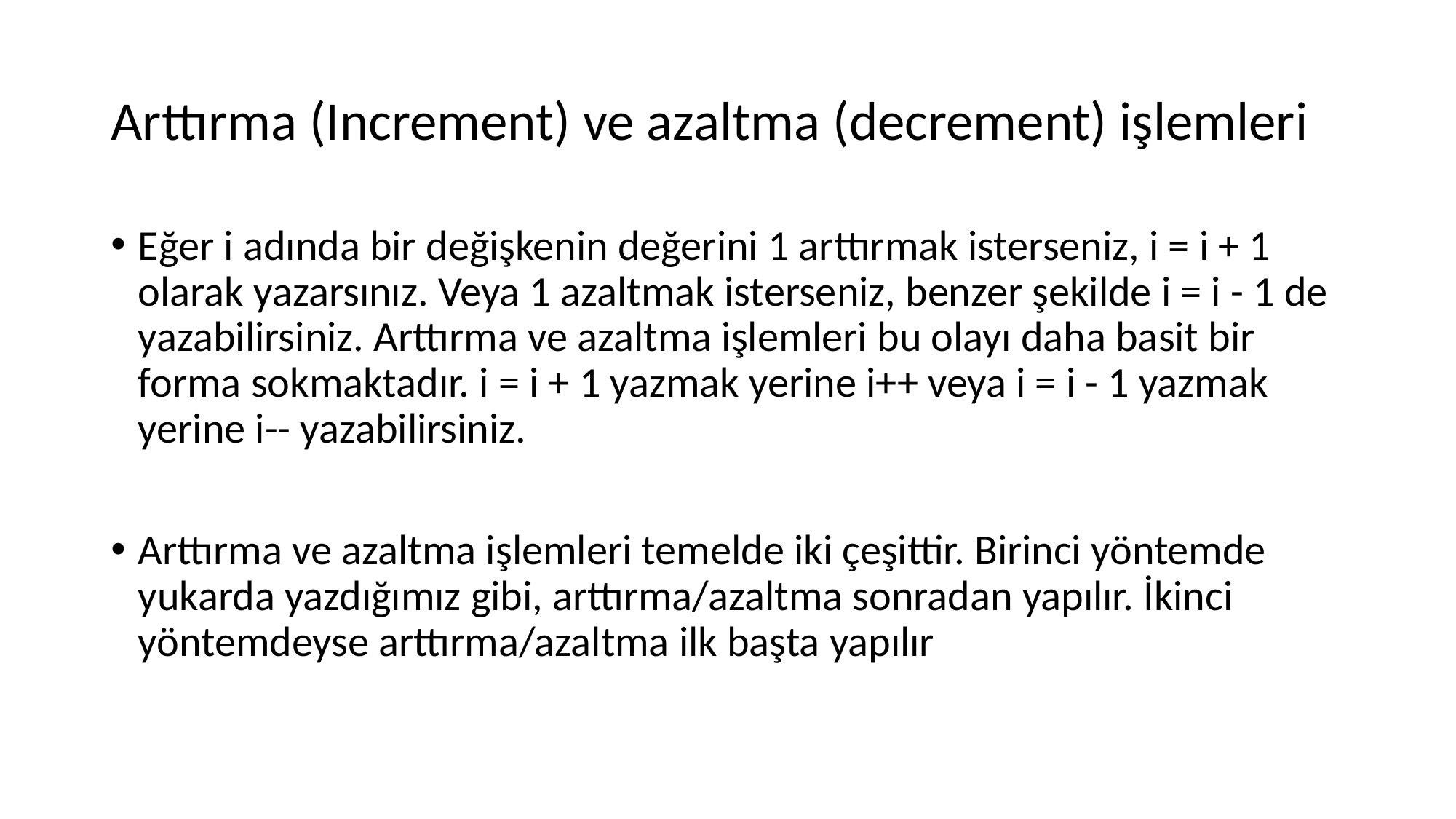

# Arttırma (Increment) ve azaltma (decrement) işlemleri
Eğer i adında bir değişkenin değerini 1 arttırmak isterseniz, i = i + 1 olarak yazarsınız. Veya 1 azaltmak isterseniz, benzer şekilde i = i - 1 de yazabilirsiniz. Arttırma ve azaltma işlemleri bu olayı daha basit bir forma sokmaktadır. i = i + 1 yazmak yerine i++ veya i = i - 1 yazmak yerine i-- yazabilirsiniz.

Arttırma ve azaltma işlemleri temelde iki çeşittir. Birinci yöntemde yukarda yazdığımız gibi, arttırma/azaltma sonradan yapılır. İkinci yöntemdeyse arttırma/azaltma ilk başta yapılır